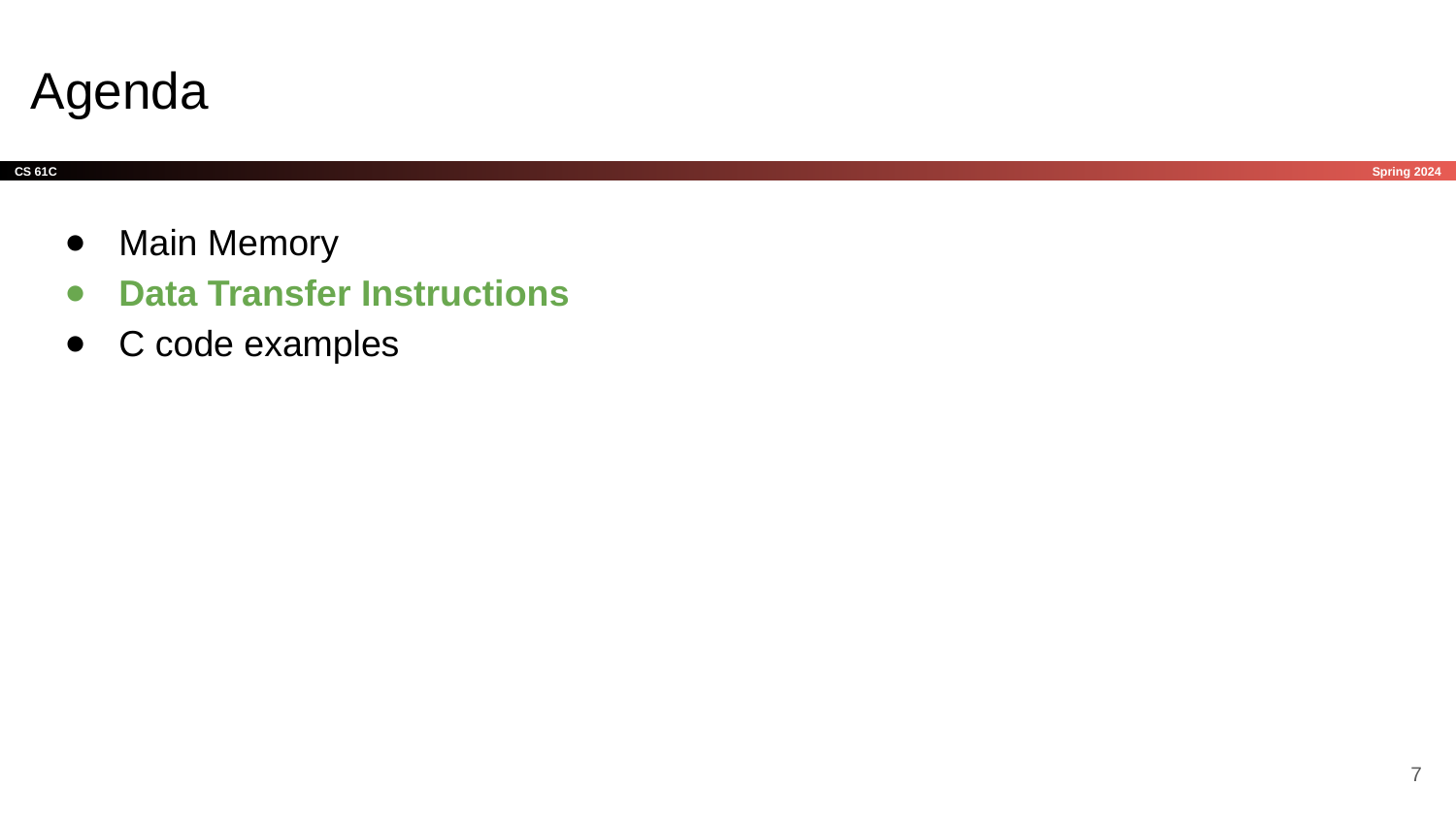

# Agenda
Main Memory
Data Transfer Instructions
C code examples
7